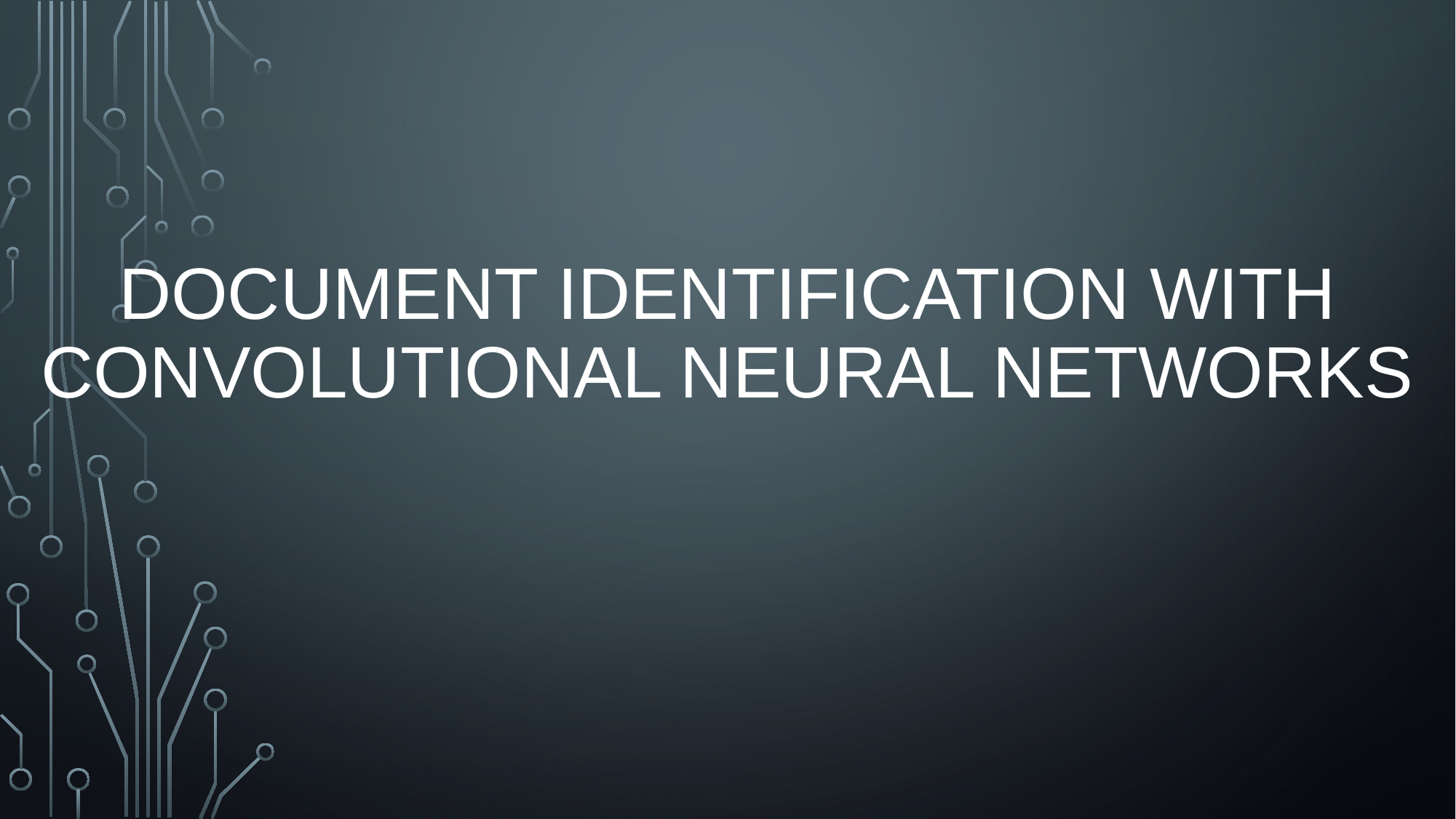

# Document Identification with Convolutional Neural Networks